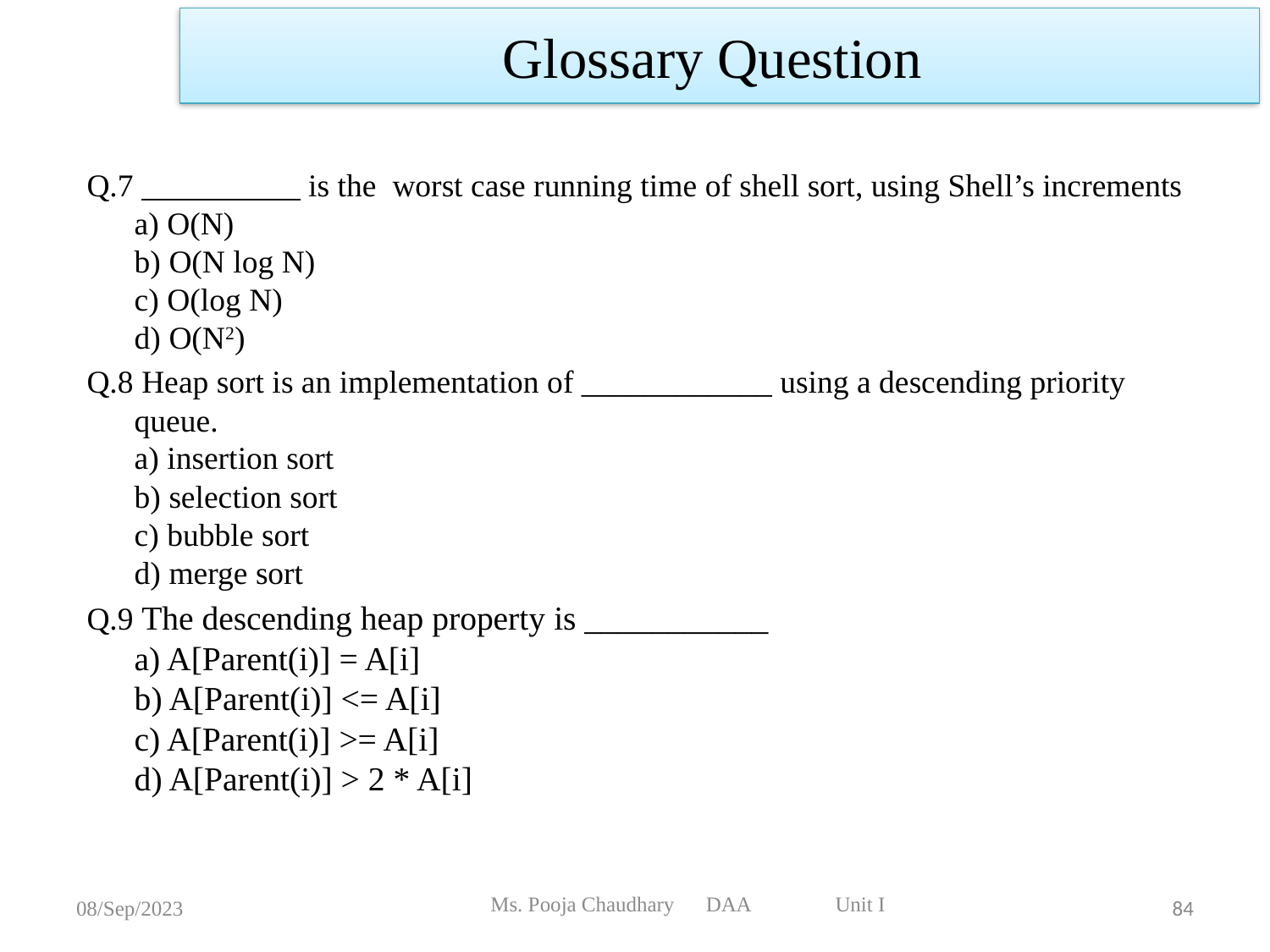

Glossary Question
Q.7 __________ is the  worst case running time of shell sort, using Shell’s increments
a) O(N)
b) O(N log N)
c) O(log N)
d) O(N2)
Q.8 Heap sort is an implementation of ____________ using a descending priority queue.
a) insertion sort
b) selection sort
c) bubble sort
d) merge sort
Q.9 The descending heap property is ___________
a) A[Parent(i)] = A[i]
b) A[Parent(i)] <= A[i]
c) A[Parent(i)] >= A[i]
d) A[Parent(i)] > 2 * A[i]
Ms. Pooja Chaudhary      DAA                Unit I
08/Sep/2023
84